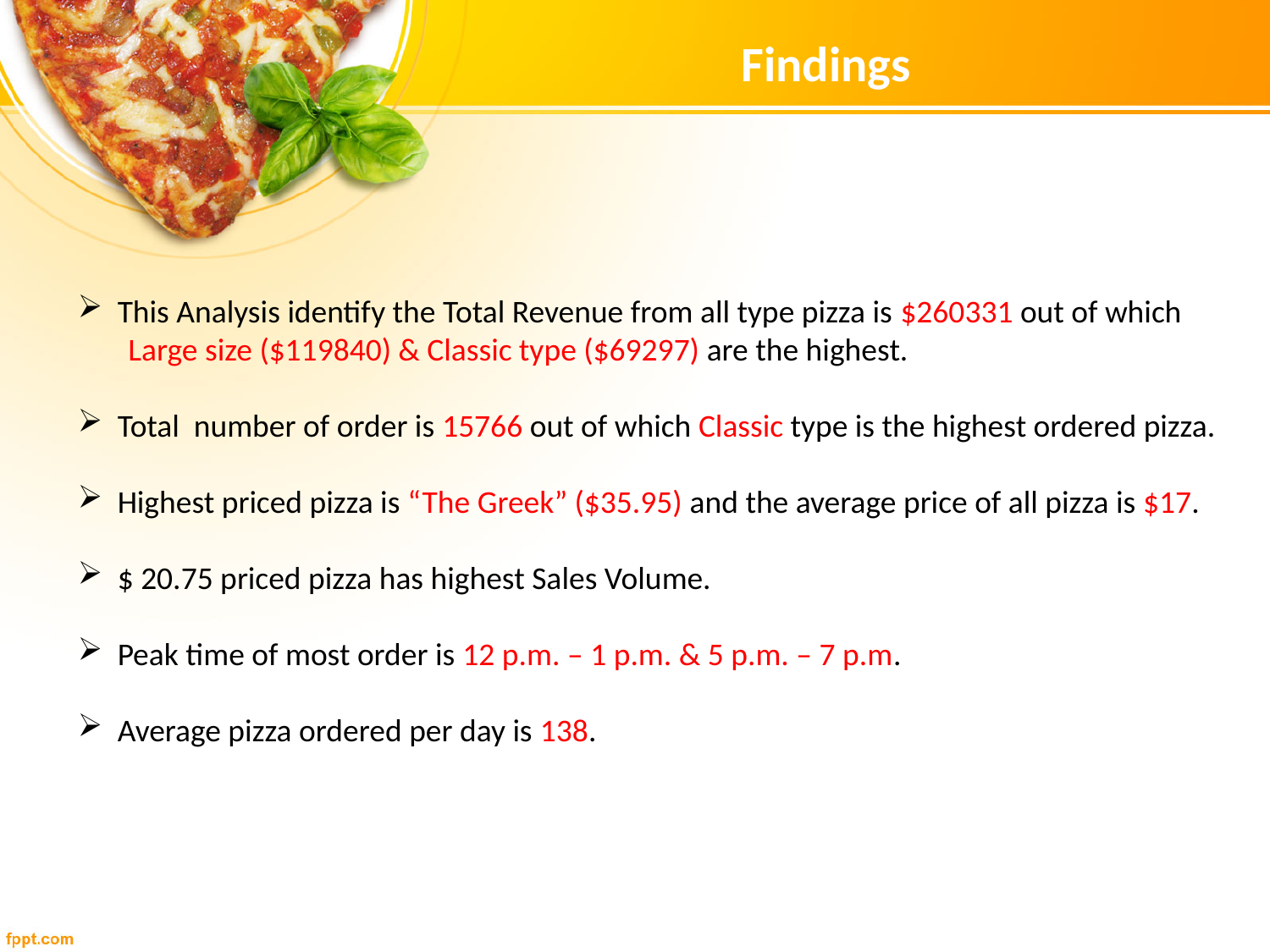

Findings
This Analysis identify the Total Revenue from all type pizza is $260331 out of which
       Large size ($119840) & Classic type ($69297) are the highest.

Total  number of order is 15766 out of which Classic type is the highest ordered pizza.

Highest priced pizza is “The Greek” ($35.95) and the average price of all pizza is $17.

$ 20.75 priced pizza has highest Sales Volume.

Peak time of most order is 12 p.m. – 1 p.m. & 5 p.m. – 7 p.m.

Average pizza ordered per day is 138.